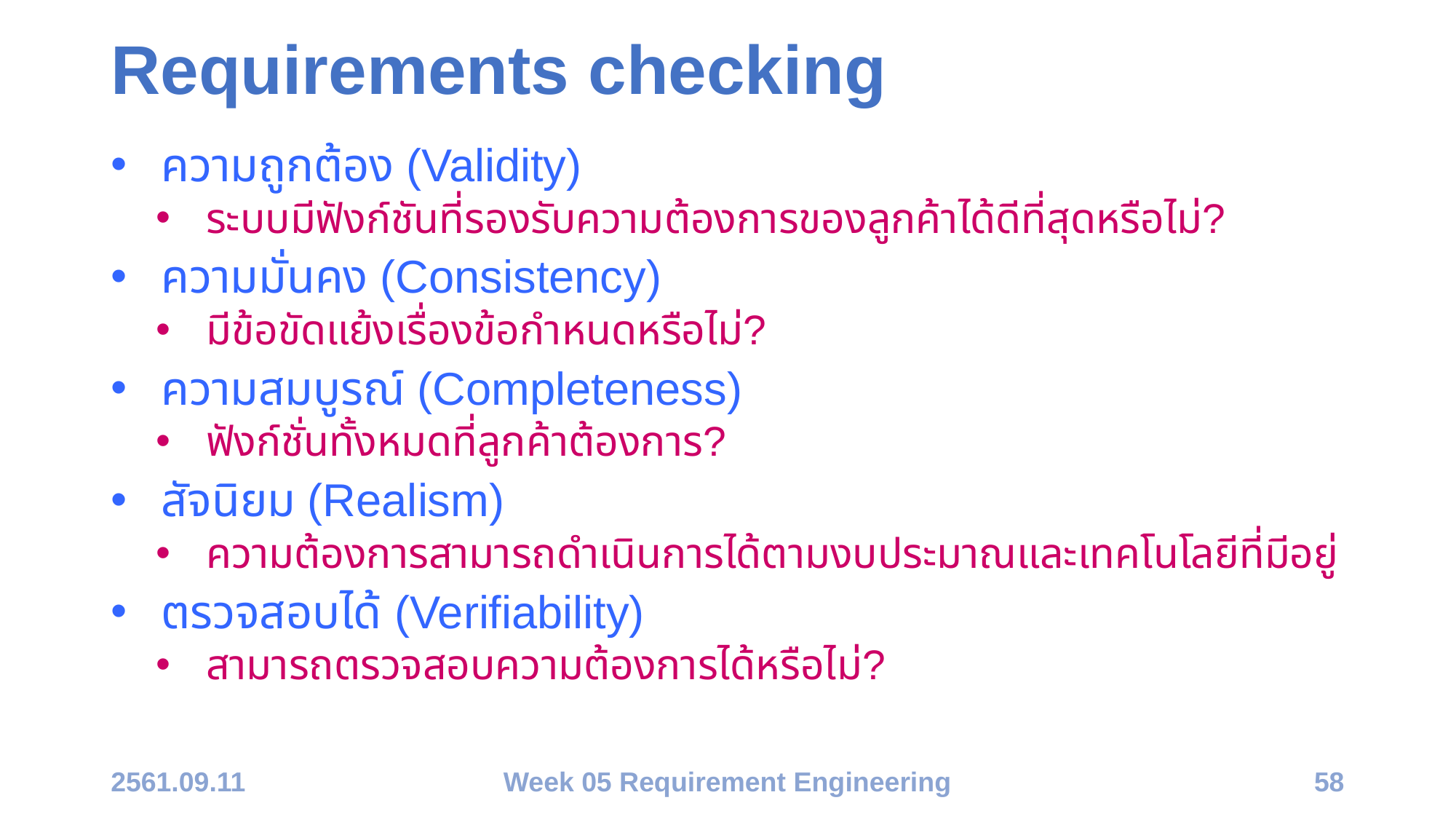

# Requirements checking
ความถูกต้อง (Validity)
ระบบมีฟังก์ชันที่รองรับความต้องการของลูกค้าได้ดีที่สุดหรือไม่?
ความมั่นคง (Consistency)
มีข้อขัดแย้งเรื่องข้อกำหนดหรือไม่?
ความสมบูรณ์ (Completeness)
ฟังก์ชั่นทั้งหมดที่ลูกค้าต้องการ?
สัจนิยม (Realism)
ความต้องการสามารถดำเนินการได้ตามงบประมาณและเทคโนโลยีที่มีอยู่
ตรวจสอบได้ (Verifiability)
สามารถตรวจสอบความต้องการได้หรือไม่?
2561.09.11
Week 05 Requirement Engineering
58